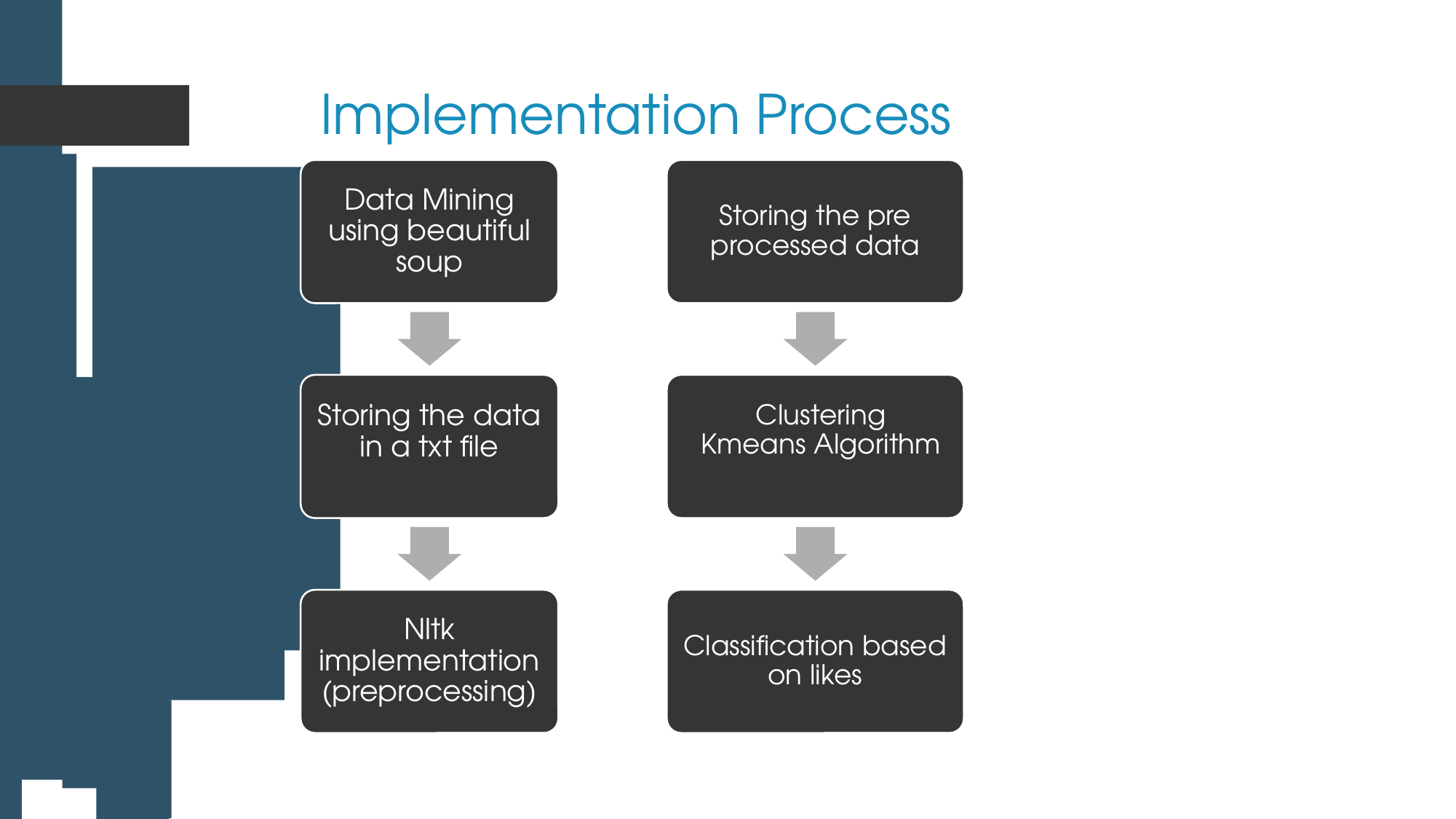

Implementation Process
Data Mining using beautiful soup
Storing the pre processed data

Storing the data in a txt file

Clustering
Kmeans Algorithm

Nltk implementation
(preprocessing)
Classification based on likes